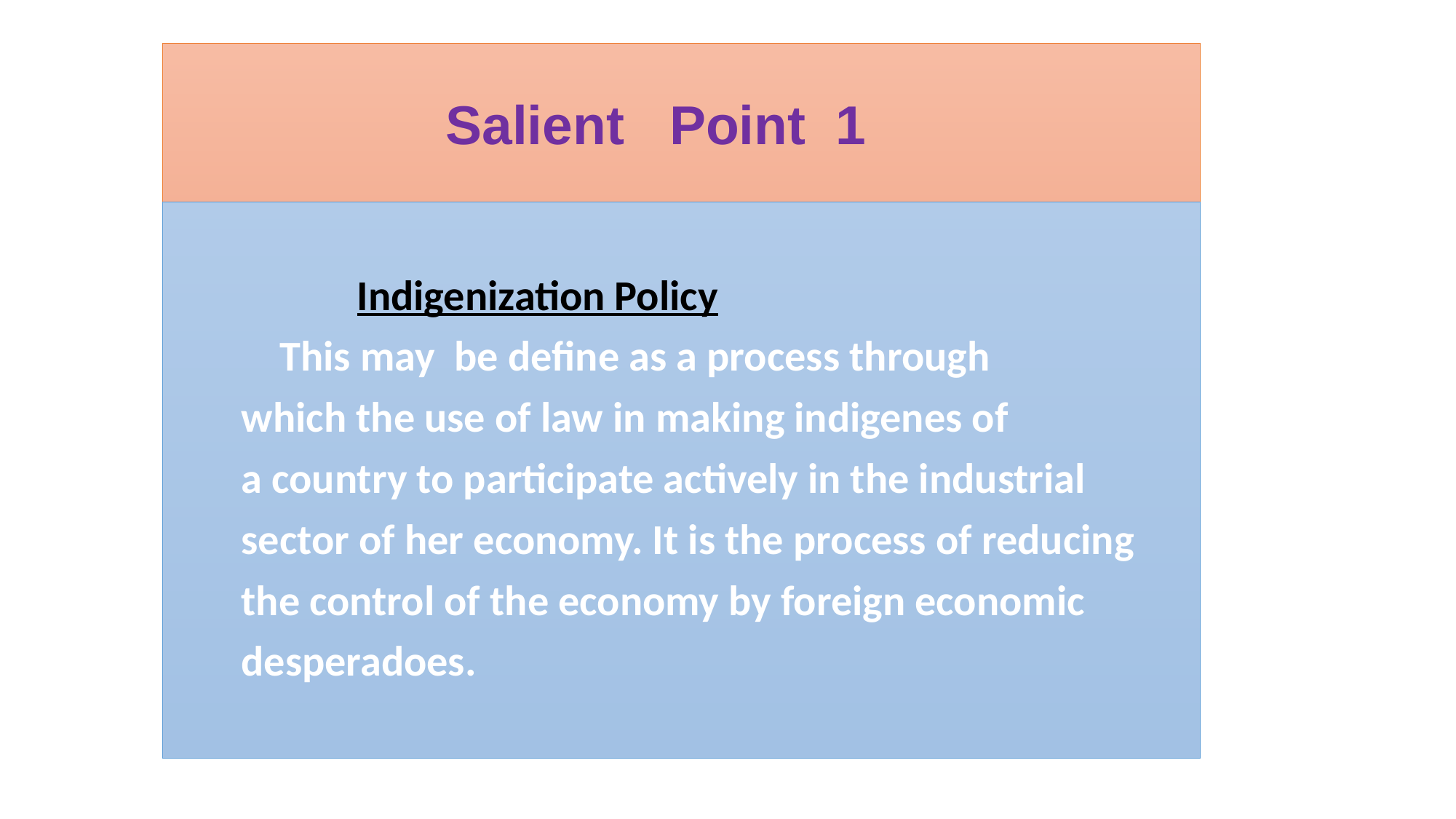

# Salient   Point  1

                   Indigenization Policy
           This may  be define as a process through
       which the use of law in making indigenes of
       a country to participate actively in the industrial
       sector of her economy. It is the process of reducing
       the control of the economy by foreign economic
       desperadoes.